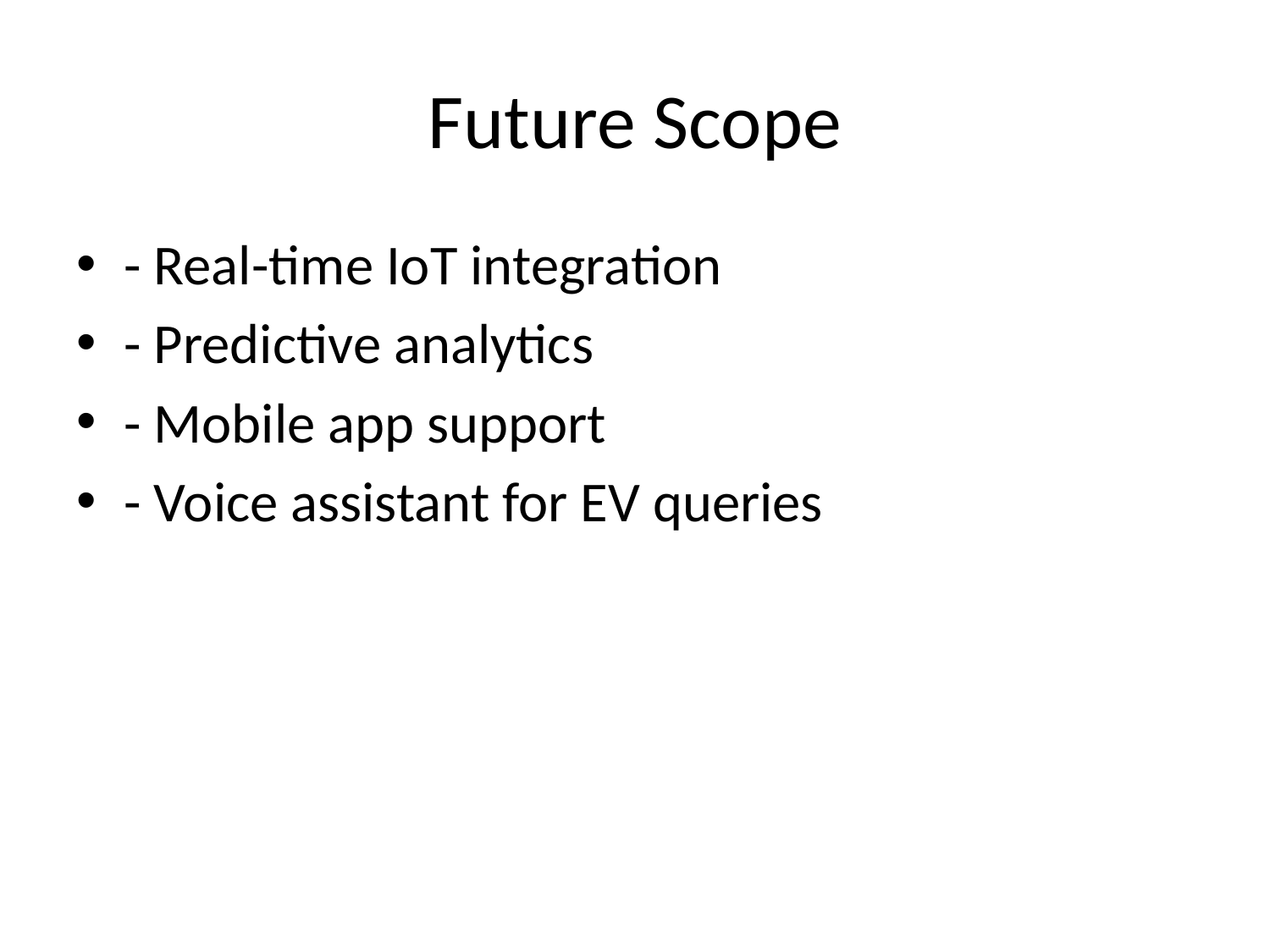

# Future Scope
- Real-time IoT integration
- Predictive analytics
- Mobile app support
- Voice assistant for EV queries